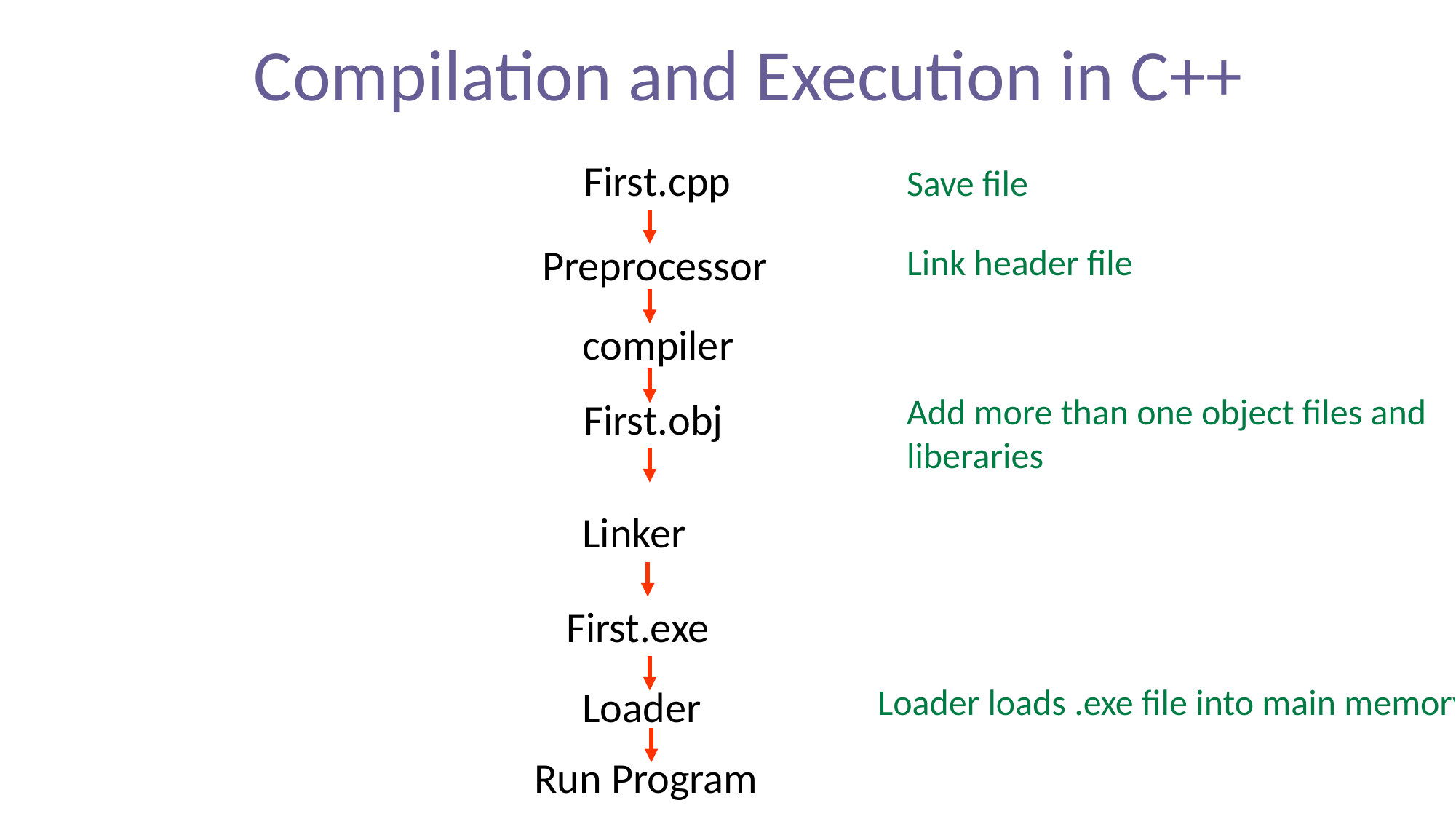

Compilation and Execution in C++
First.cpp
Save file
Preprocessor
Link header file
compiler
Add more than one object files and liberaries
First.obj
Linker
First.exe
Loader loads .exe file into main memory
Loader
Run Program